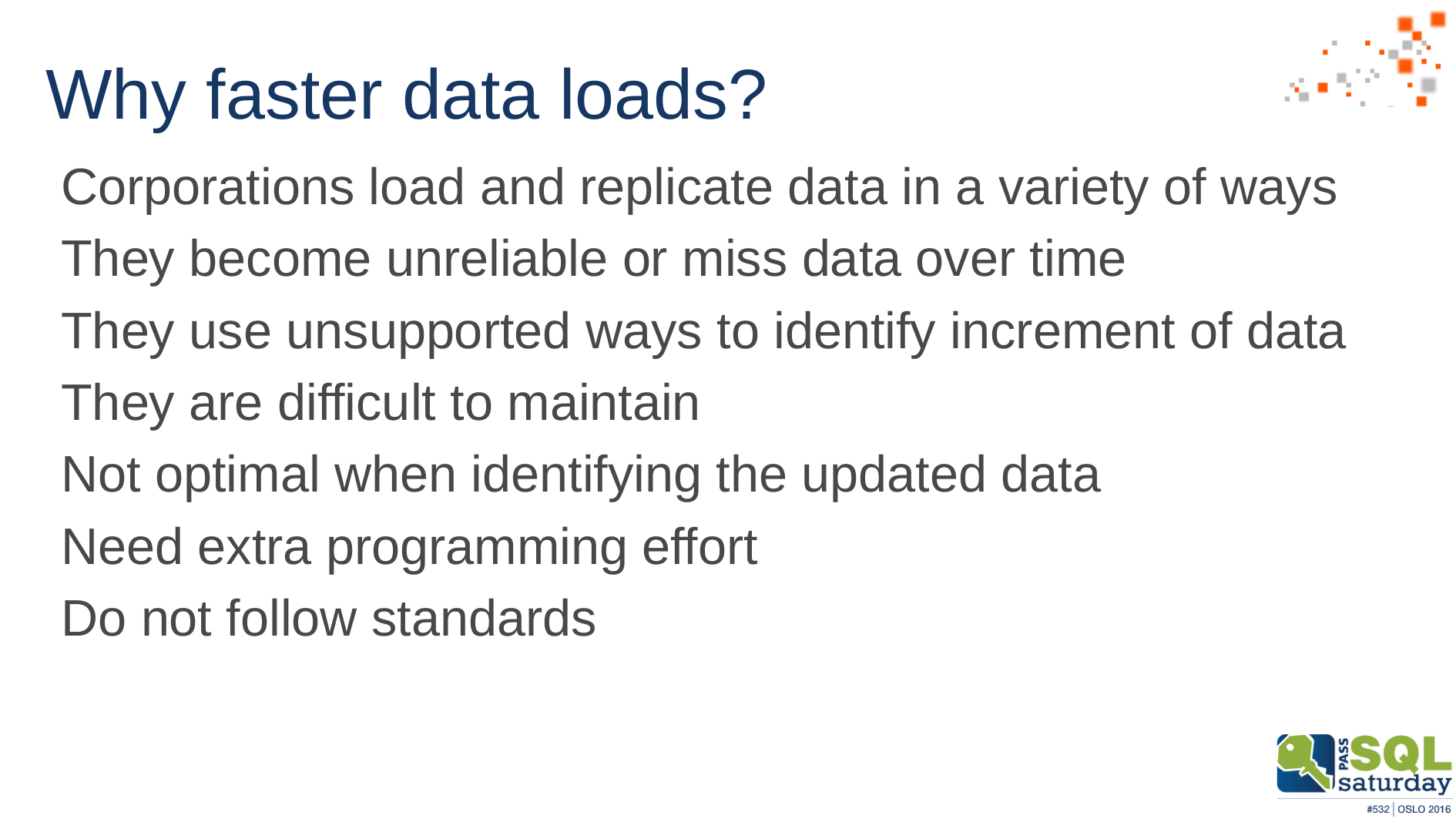

# Why faster data loads?
Corporations load and replicate data in a variety of ways
They become unreliable or miss data over time
They use unsupported ways to identify increment of data
They are difficult to maintain
Not optimal when identifying the updated data
Need extra programming effort
Do not follow standards